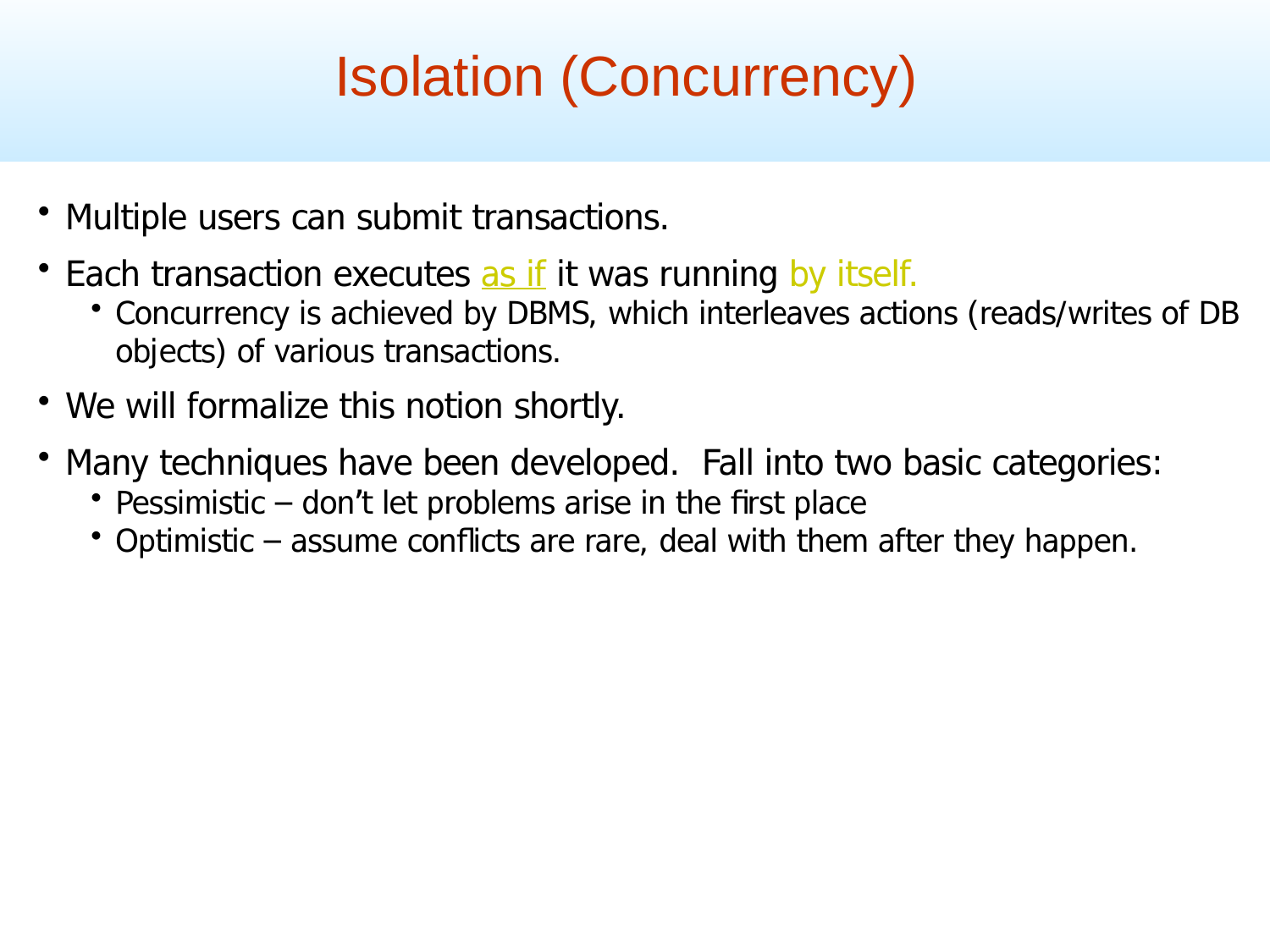

Isolation (Concurrency)
Multiple users can submit transactions.
Each transaction executes as if it was running by itself.
Concurrency is achieved by DBMS, which interleaves actions (reads/writes of DB objects) of various transactions.
We will formalize this notion shortly.
Many techniques have been developed.  Fall into two basic categories:
Pessimistic – don’t let problems arise in the first place
Optimistic – assume conflicts are rare, deal with them after they happen.
12